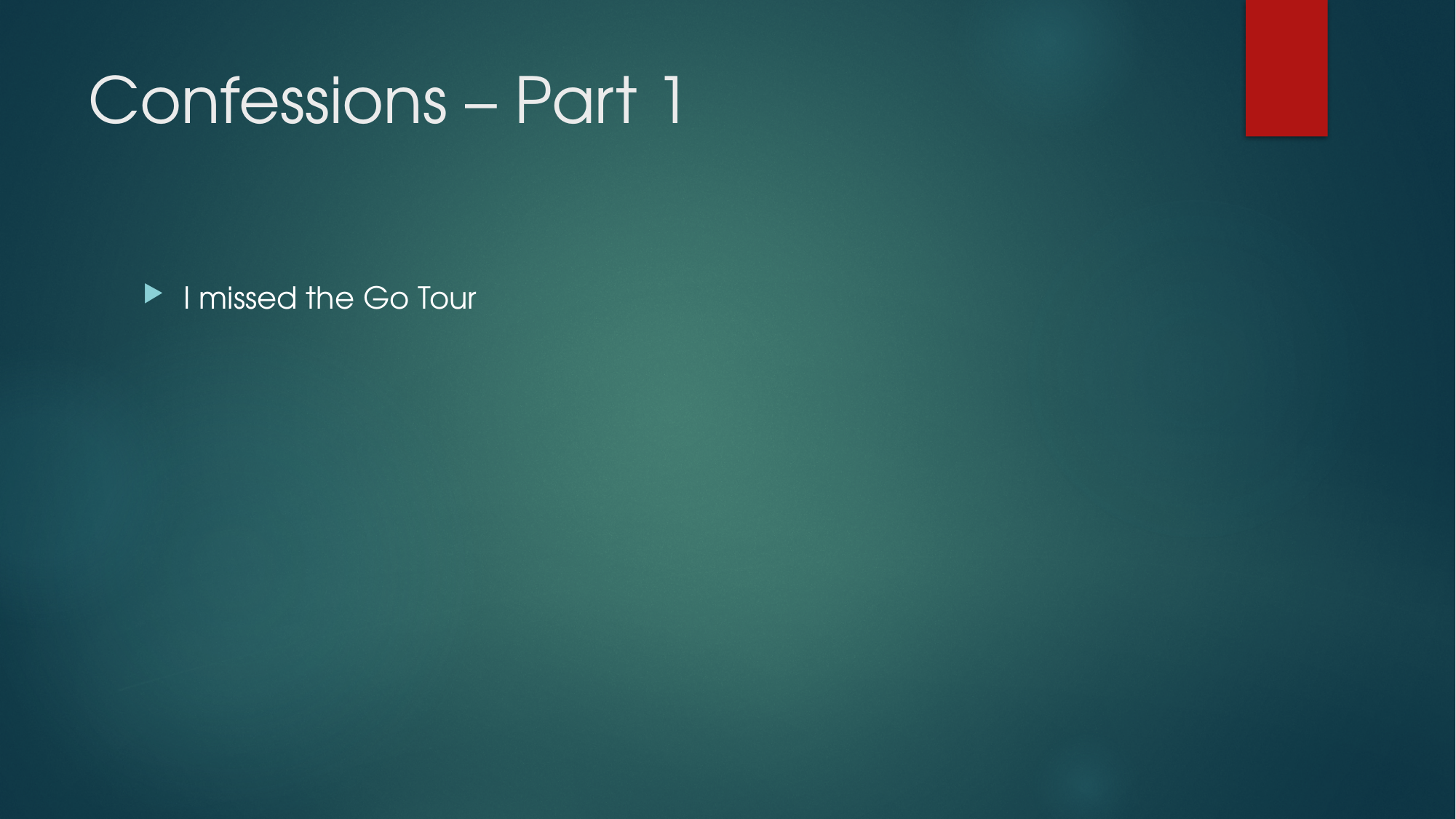

# Confessions – Part 1

I missed the Go Tour